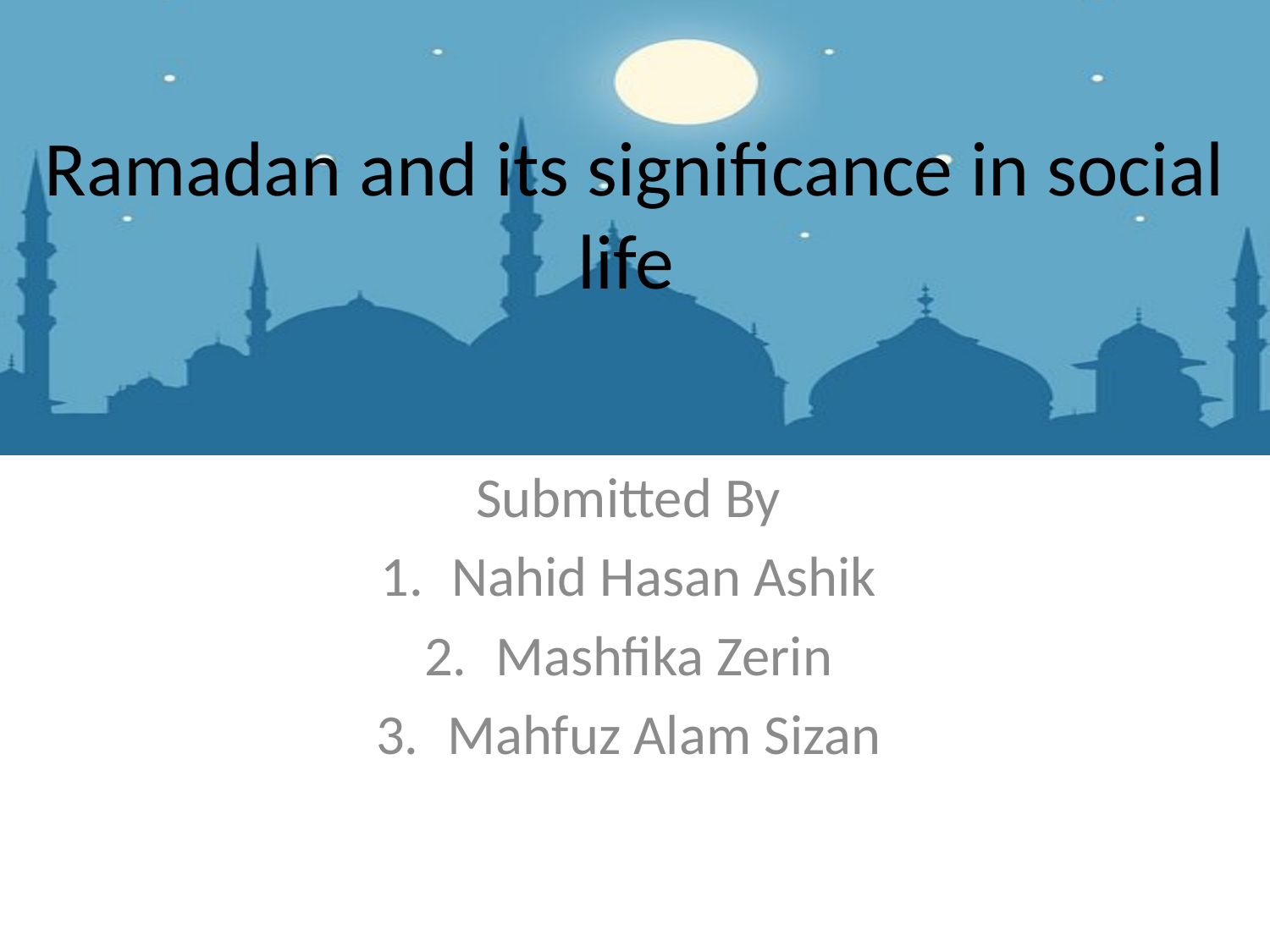

Ramadan and its significance in social life
Submitted By
Nahid Hasan Ashik
Mashfika Zerin
Mahfuz Alam Sizan